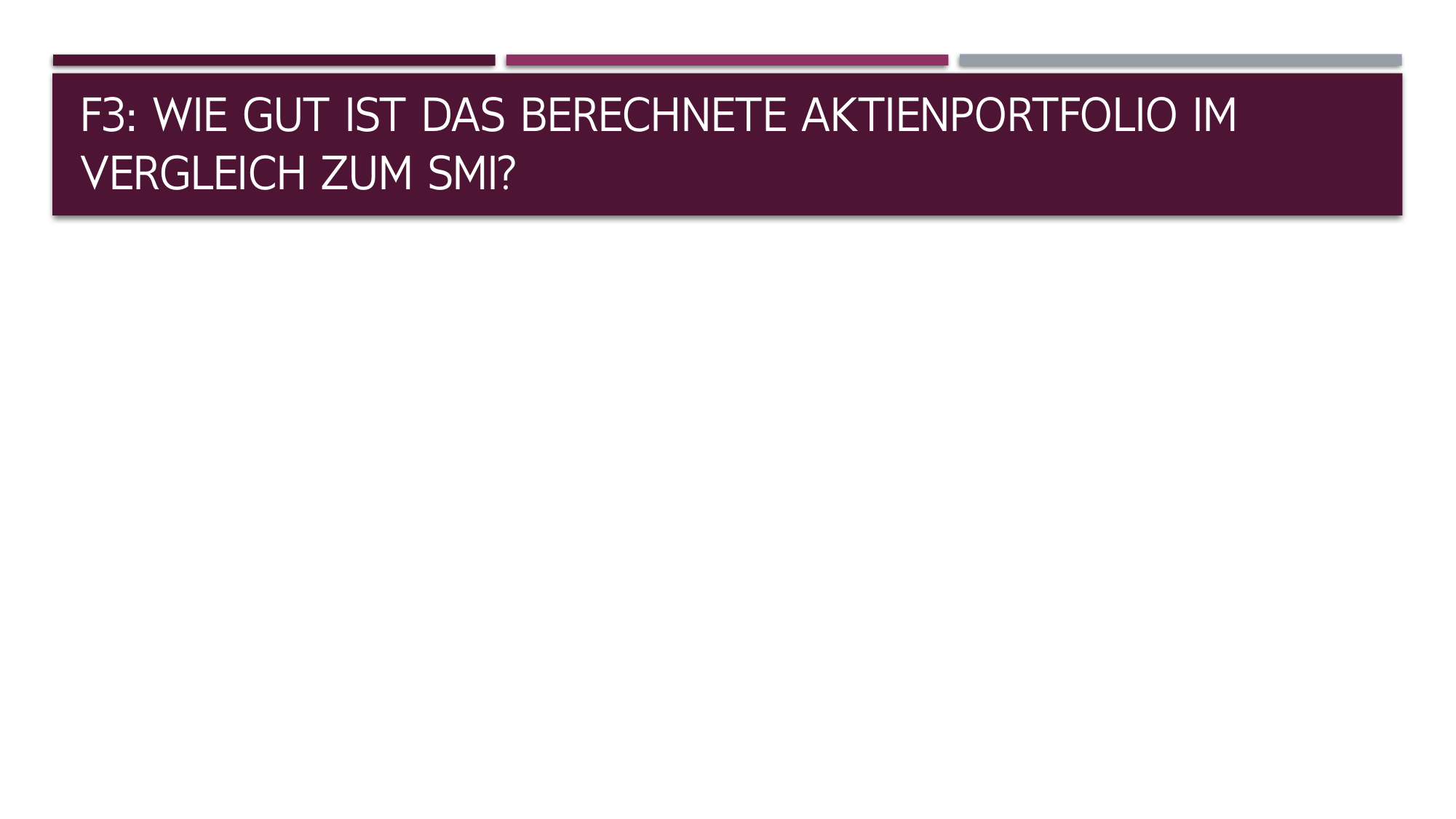

# F3: Wie gut ist das berechnete Aktienportfolio im Vergleich zum SMI?